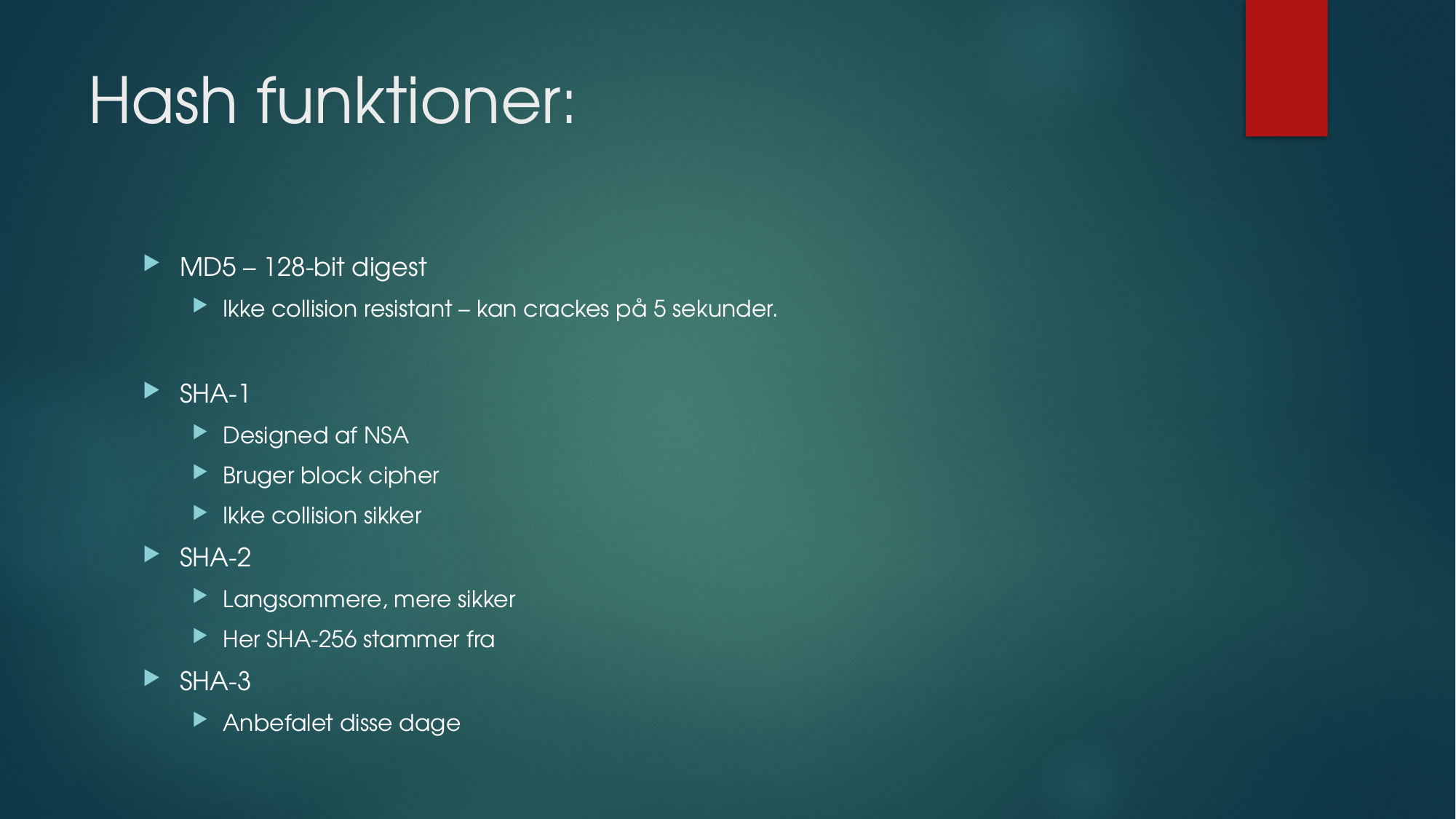

# Hash funktioner:
MD5 – 128-bit digest
Ikke collision resistant – kan crackes på 5 sekunder.

SHA-1
Designed af NSA
Bruger block cipher
Ikke collision sikker
SHA-2
Langsommere, mere sikker
Her SHA-256 stammer fra
SHA-3
Anbefalet disse dage